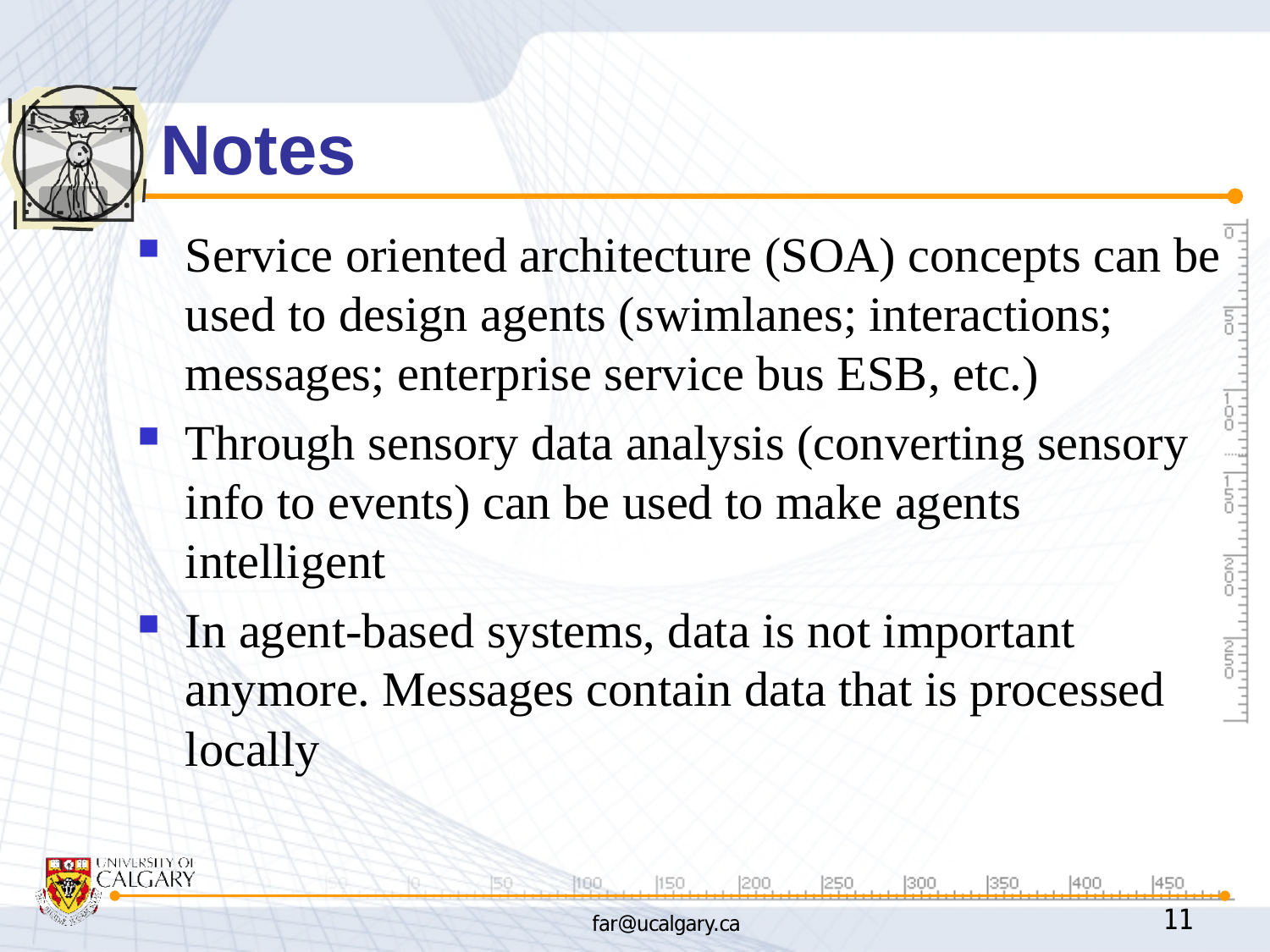

# Notes
Service oriented architecture (SOA) concepts can be used to design agents (swimlanes; interactions; messages; enterprise service bus ESB, etc.)
Through sensory data analysis (converting sensory info to events) can be used to make agents intelligent
In agent-based systems, data is not important anymore. Messages contain data that is processed locally
far@ucalgary.ca
11